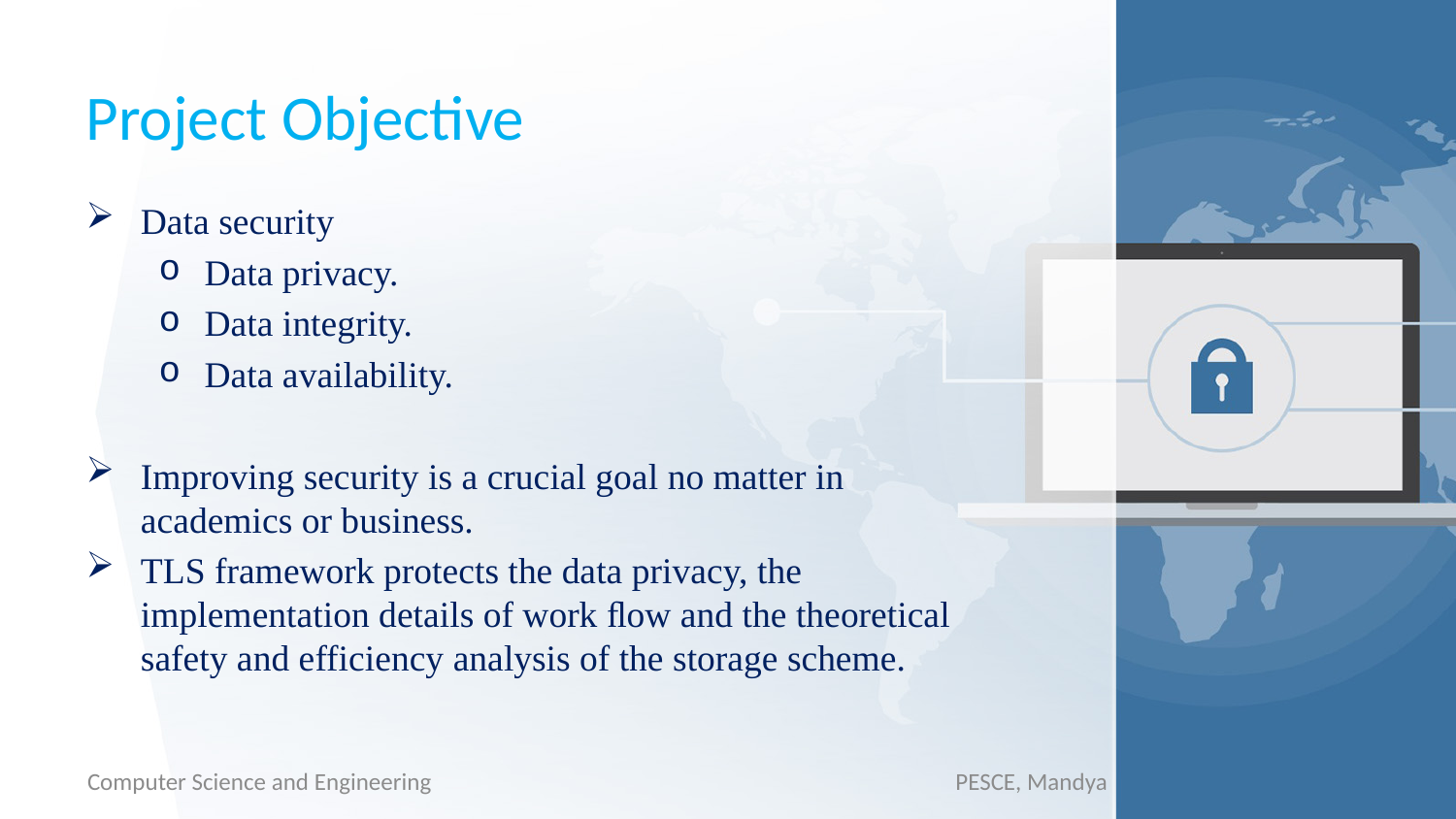

# Project Objective
Data security
Data privacy.
Data integrity.
Data availability.

Improving security is a crucial goal no matter in academics or business.
TLS framework protects the data privacy, the implementation details of work ﬂow and the theoretical safety and efficiency analysis of the storage scheme.

PESCE, Mandya
Computer Science and Engineering